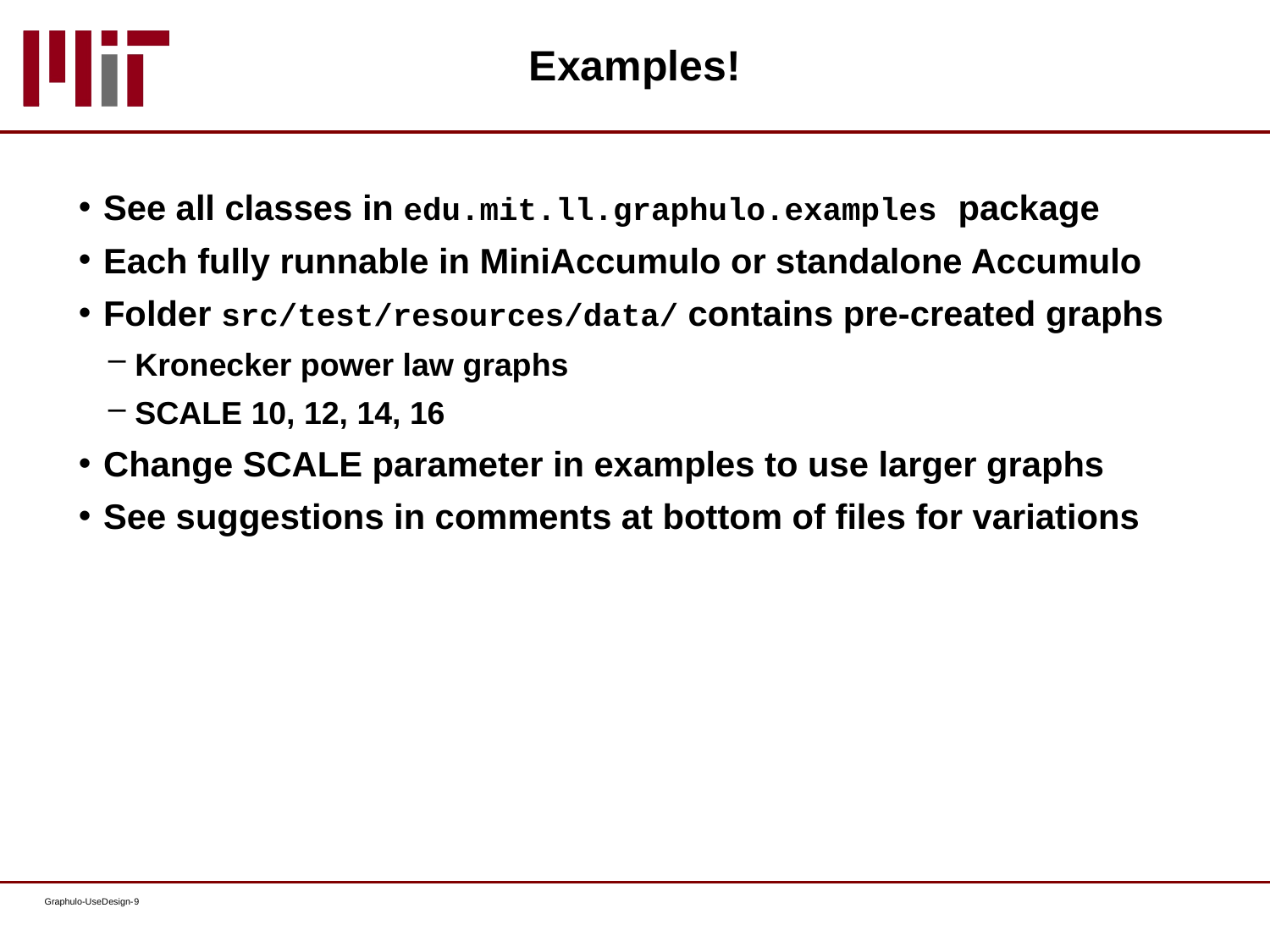

# Examples!
See all classes in edu.mit.ll.graphulo.examples package
Each fully runnable in MiniAccumulo or standalone Accumulo
Folder src/test/resources/data/ contains pre-created graphs
Kronecker power law graphs
SCALE 10, 12, 14, 16
Change SCALE parameter in examples to use larger graphs
See suggestions in comments at bottom of files for variations